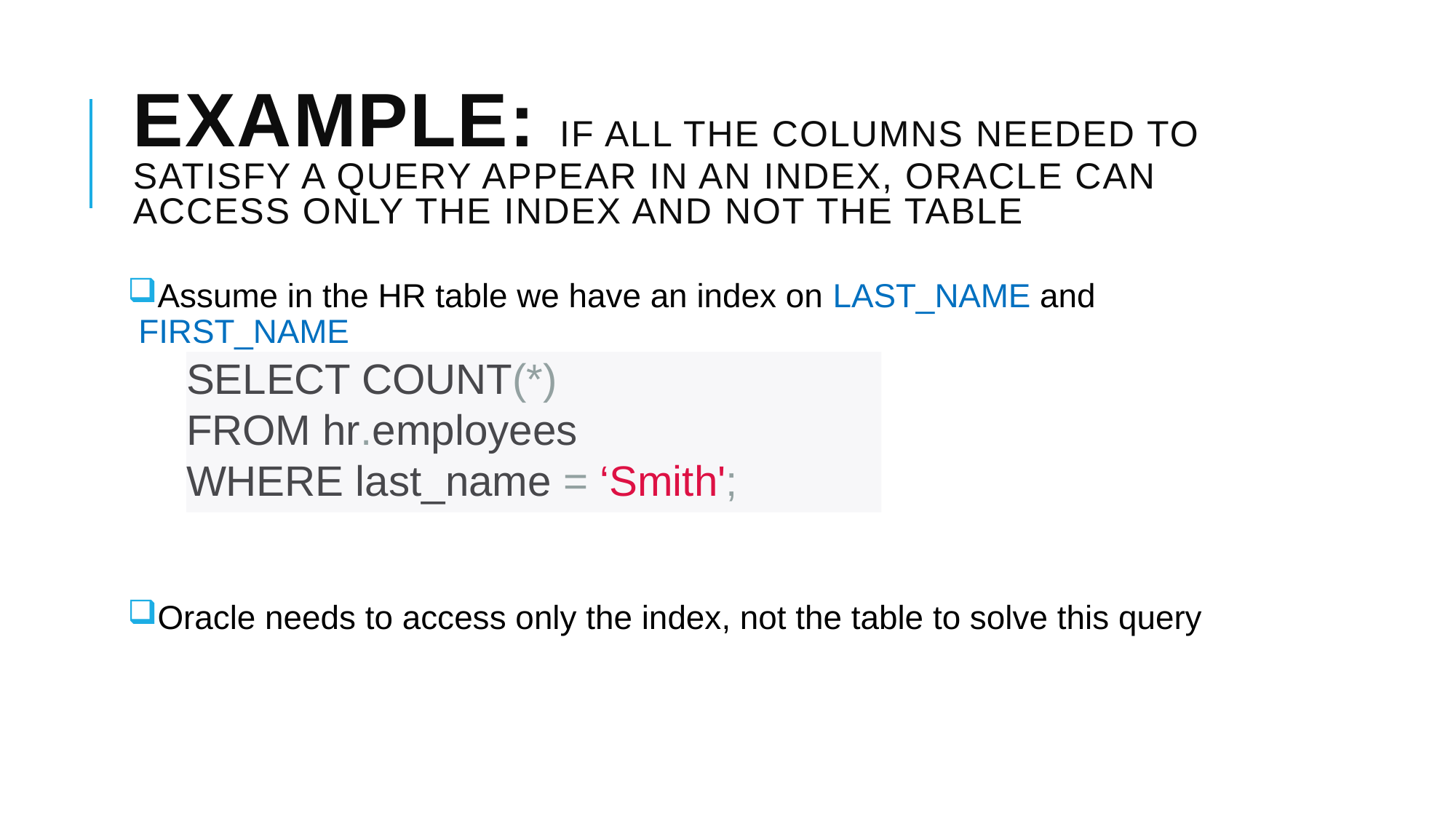

# example: if all the columns needed to satisfy a query appear in an index, Oracle can access only the index and not the table
Assume in the HR table we have an index on LAST_NAME and FIRST_NAME

Oracle needs to access only the index, not the table to solve this query

SELECT COUNT(*)
FROM hr.employees
WHERE last_name = ‘Smith';